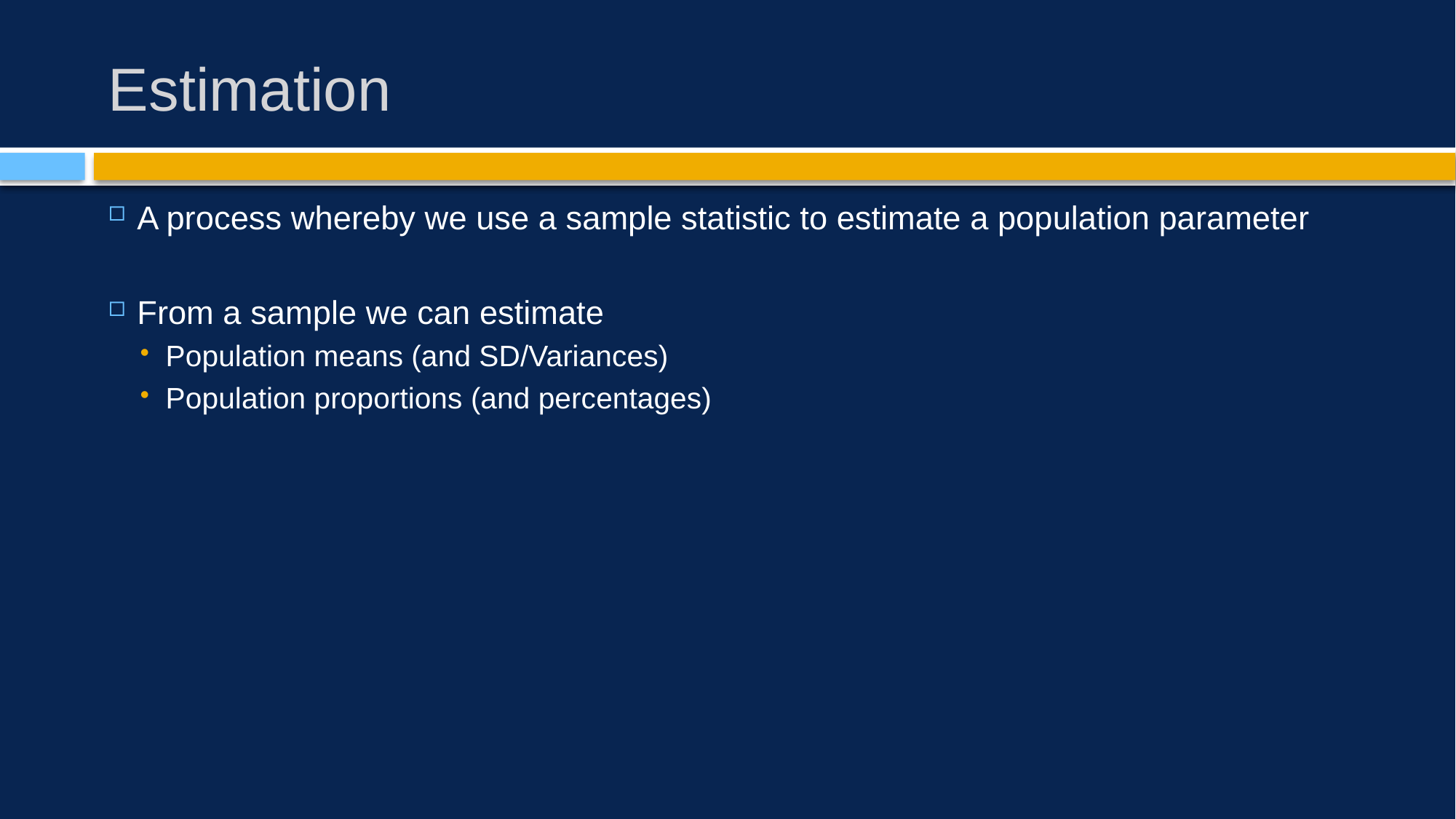

# Estimation
A process whereby we use a sample statistic to estimate a population parameter

From a sample we can estimate
Population means (and SD/Variances)
Population proportions (and percentages)